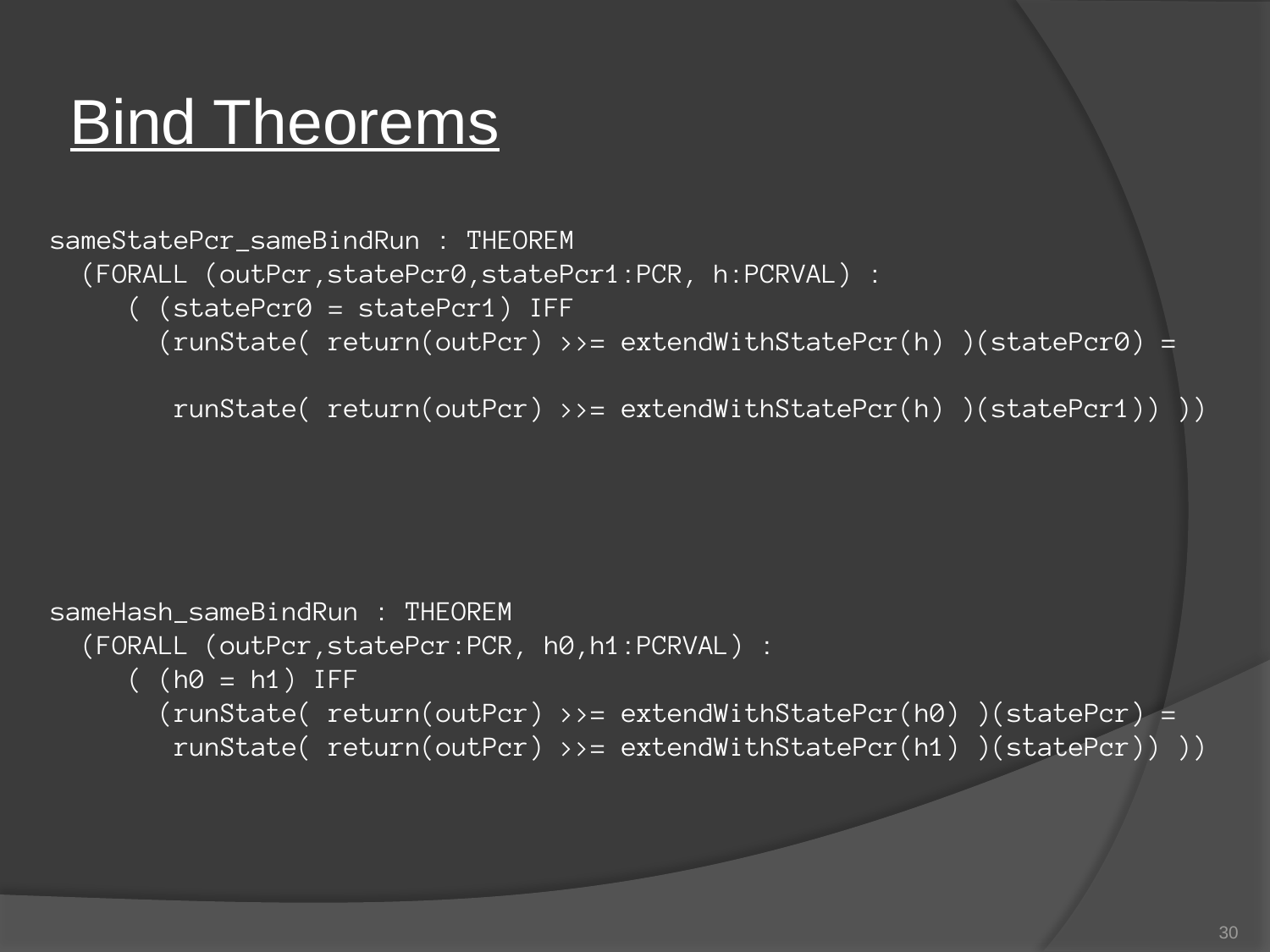

# Bind Theorems
 sameStatePcr_sameBindRun : THEOREM
   (FORALL (outPcr,statePcr0,statePcr1:PCR, h:PCRVAL) :
      ( (statePcr0 = statePcr1) IFF
        (runState( return(outPcr) >>= extendWithStatePcr(h) )(statePcr0) =
         runState( return(outPcr) >>= extendWithStatePcr(h) )(statePcr1)) ))

 sameHash_sameBindRun : THEOREM
   (FORALL (outPcr,statePcr:PCR, h0,h1:PCRVAL) :
      ( (h0 = h1) IFF
        (runState( return(outPcr) >>= extendWithStatePcr(h0) )(statePcr) =
         runState( return(outPcr) >>= extendWithStatePcr(h1) )(statePcr)) ))

30